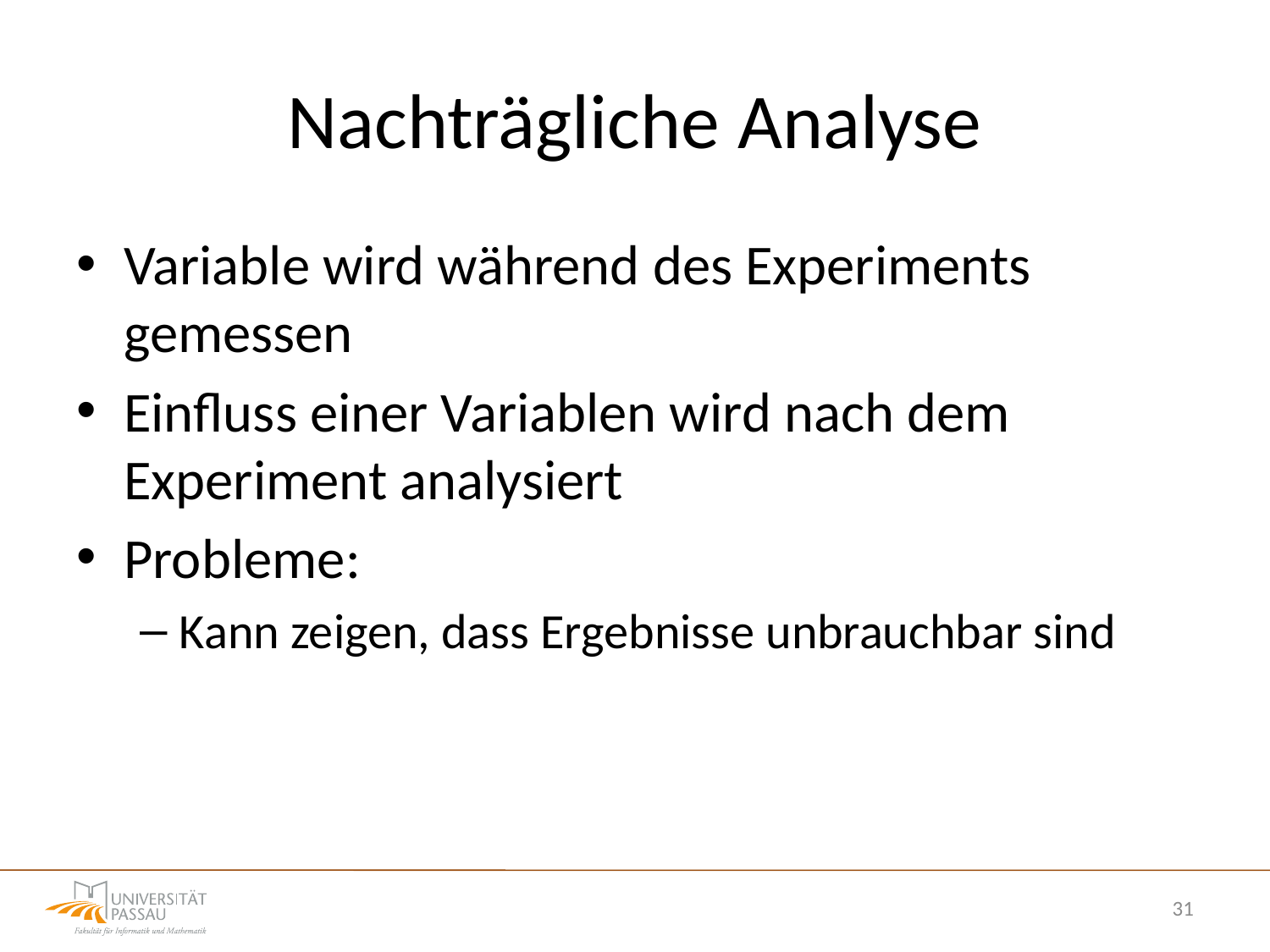

# Nachträgliche Analyse
Variable wird während des Experiments gemessen
Einfluss einer Variablen wird nach dem Experiment analysiert
Probleme:
Kann zeigen, dass Ergebnisse unbrauchbar sind
31